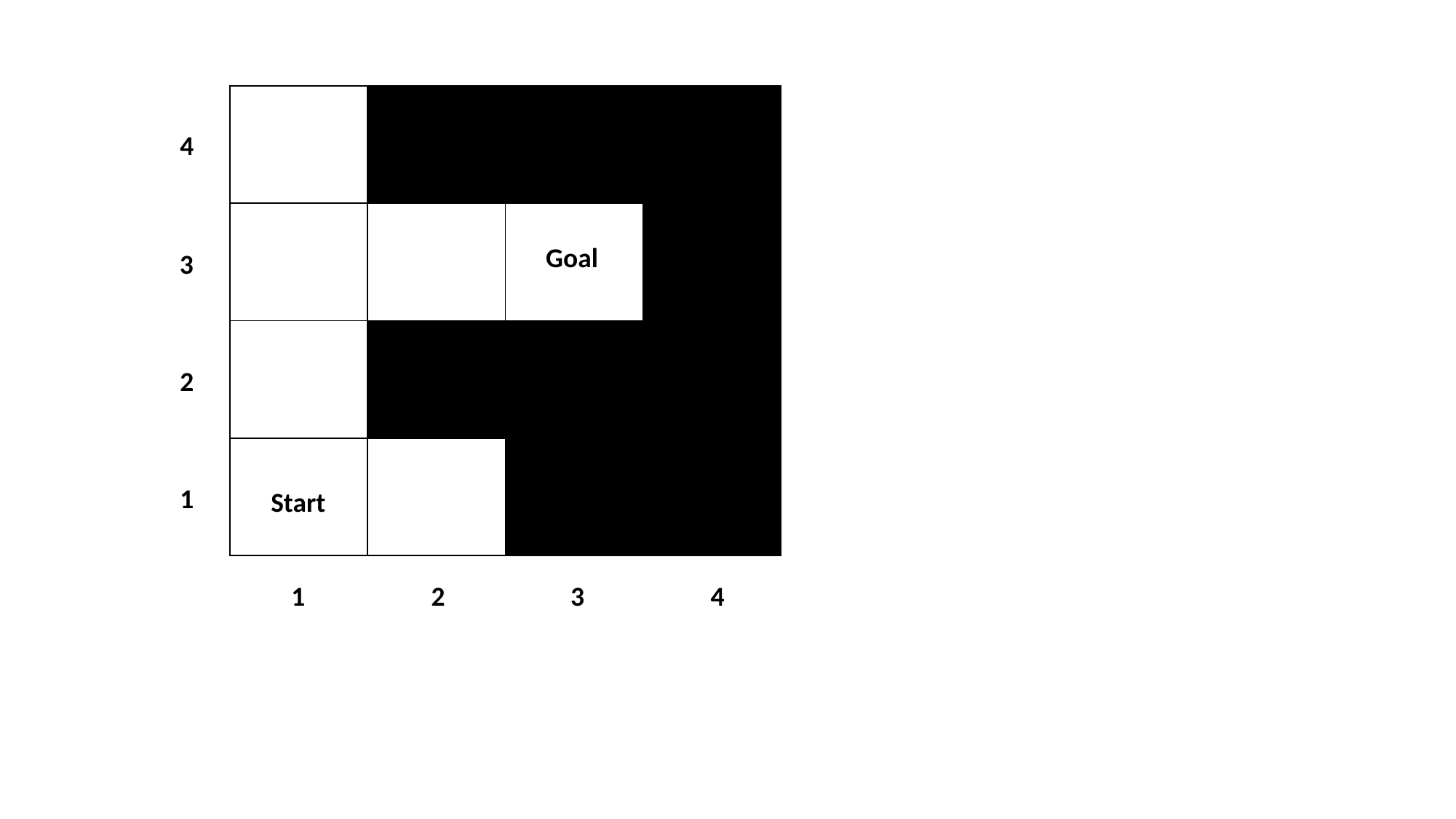

|  |  |  |  |
| --- | --- | --- | --- |
|  |  |  |  |
|  |  |  |  |
|  |  |  |  |
4
Goal
3
2
1
Start
1
2
3
4